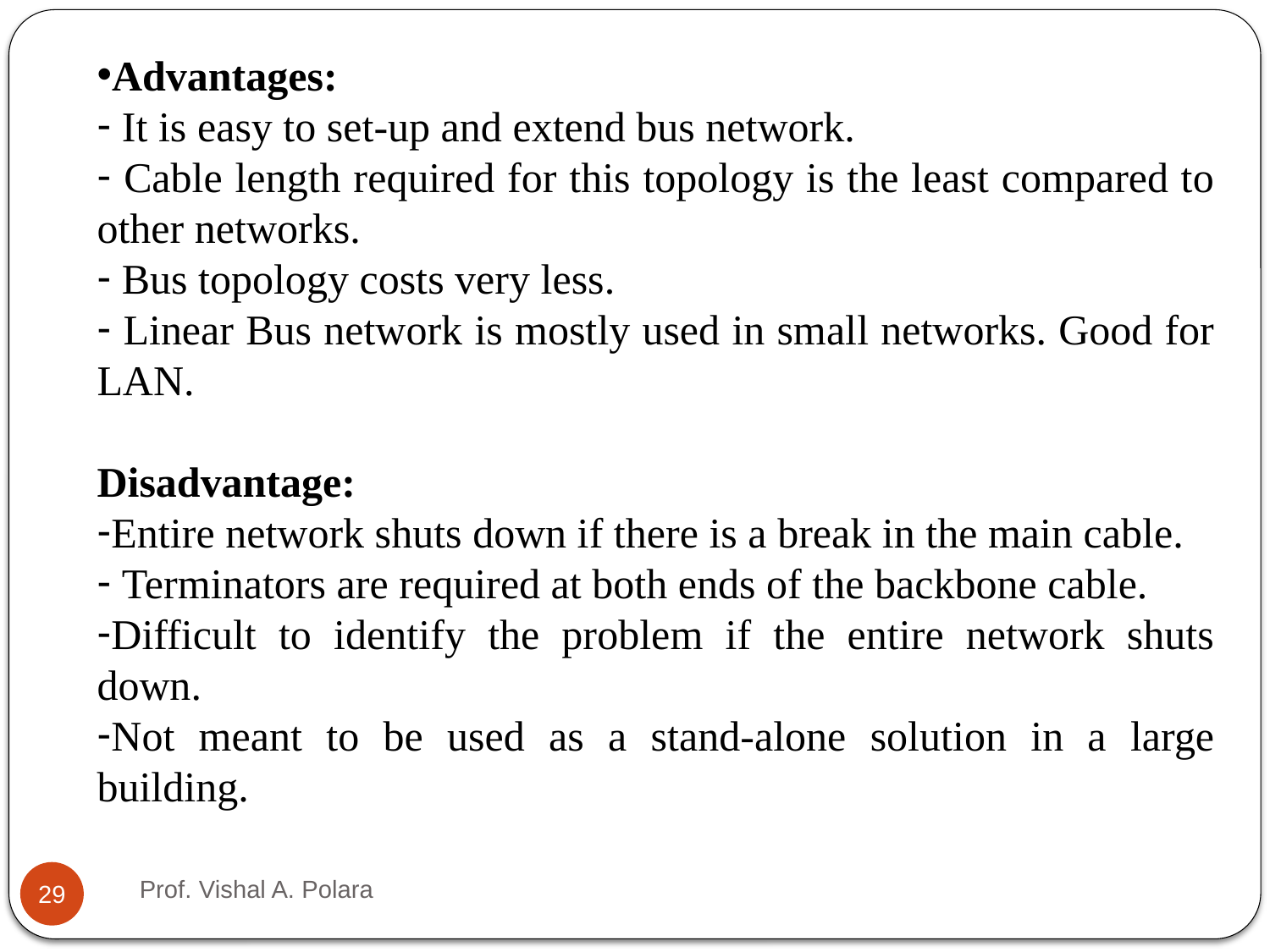

Advantages:
 It is easy to set-up and extend bus network.
 Cable length required for this topology is the least compared to other networks.
 Bus topology costs very less.
 Linear Bus network is mostly used in small networks. Good for LAN.

Disadvantage:
Entire network shuts down if there is a break in the main cable.
 Terminators are required at both ends of the backbone cable.
Difficult to identify the problem if the entire network shuts down.
Not meant to be used as a stand-alone solution in a large building.
Prof. Vishal A. Polara
29